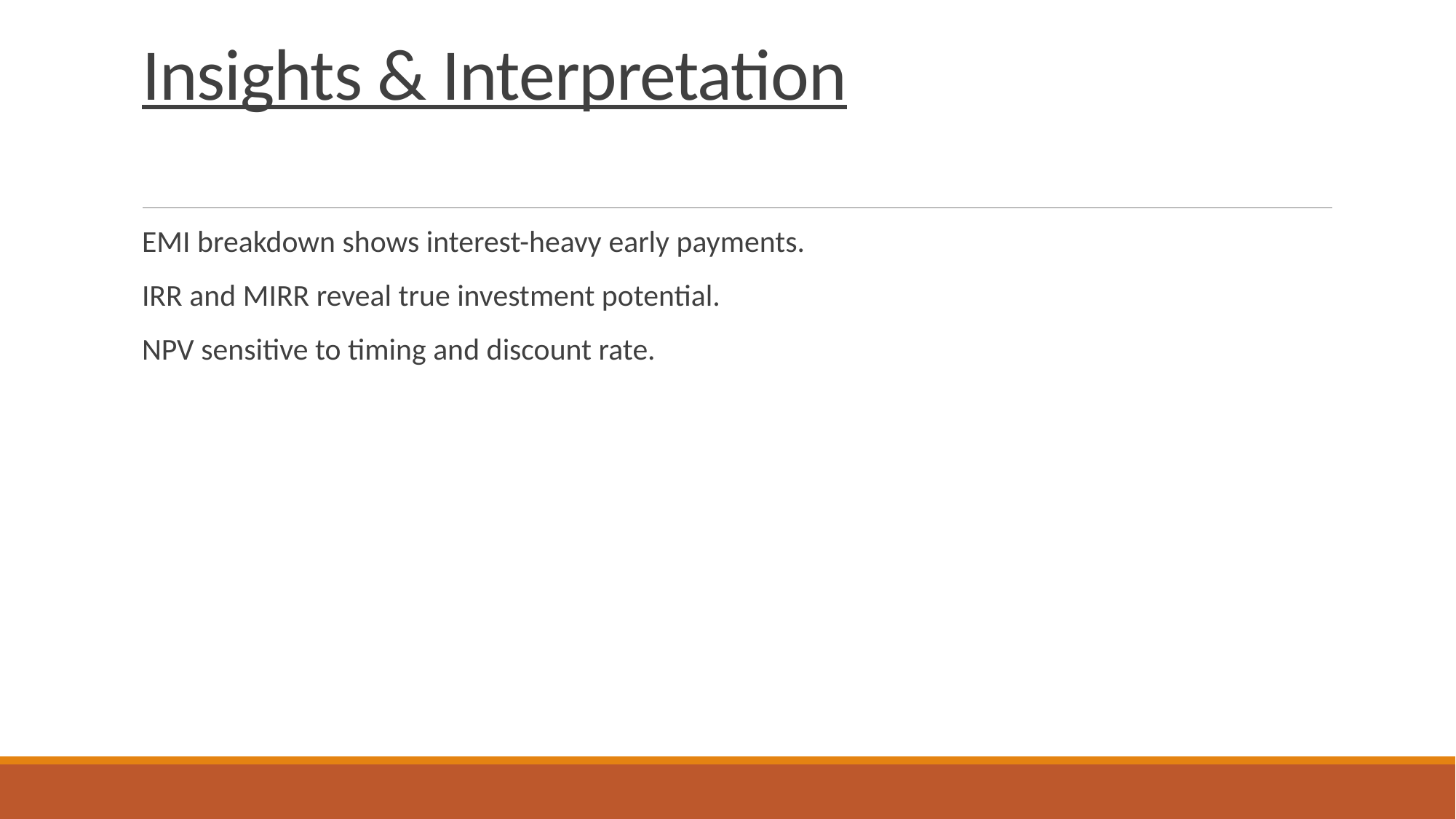

# Insights & Interpretation
EMI breakdown shows interest-heavy early payments.
IRR and MIRR reveal true investment potential.
NPV sensitive to timing and discount rate.